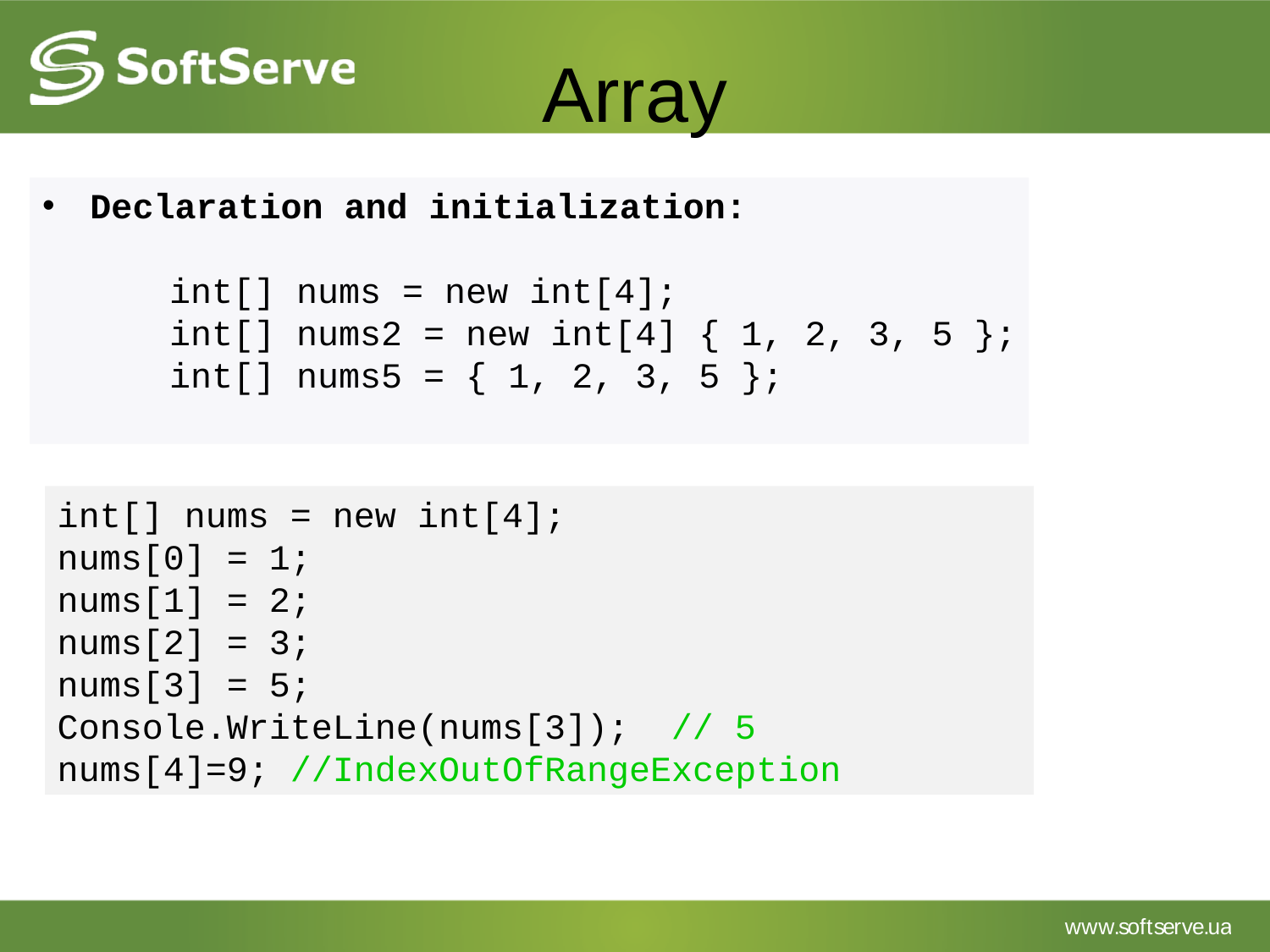

# Array
Declaration and initialization:

	int[] nums = new int[4];
	int[] nums2 = new int[4] { 1, 2, 3, 5 };
	int[] nums5 = { 1, 2, 3, 5 };
int[] nums = new int[4];
nums[0] = 1;
nums[1] = 2;
nums[2] = 3;
nums[3] = 5;
Console.WriteLine(nums[3]);  // 5
nums[4]=9; //IndexOutOfRangeException